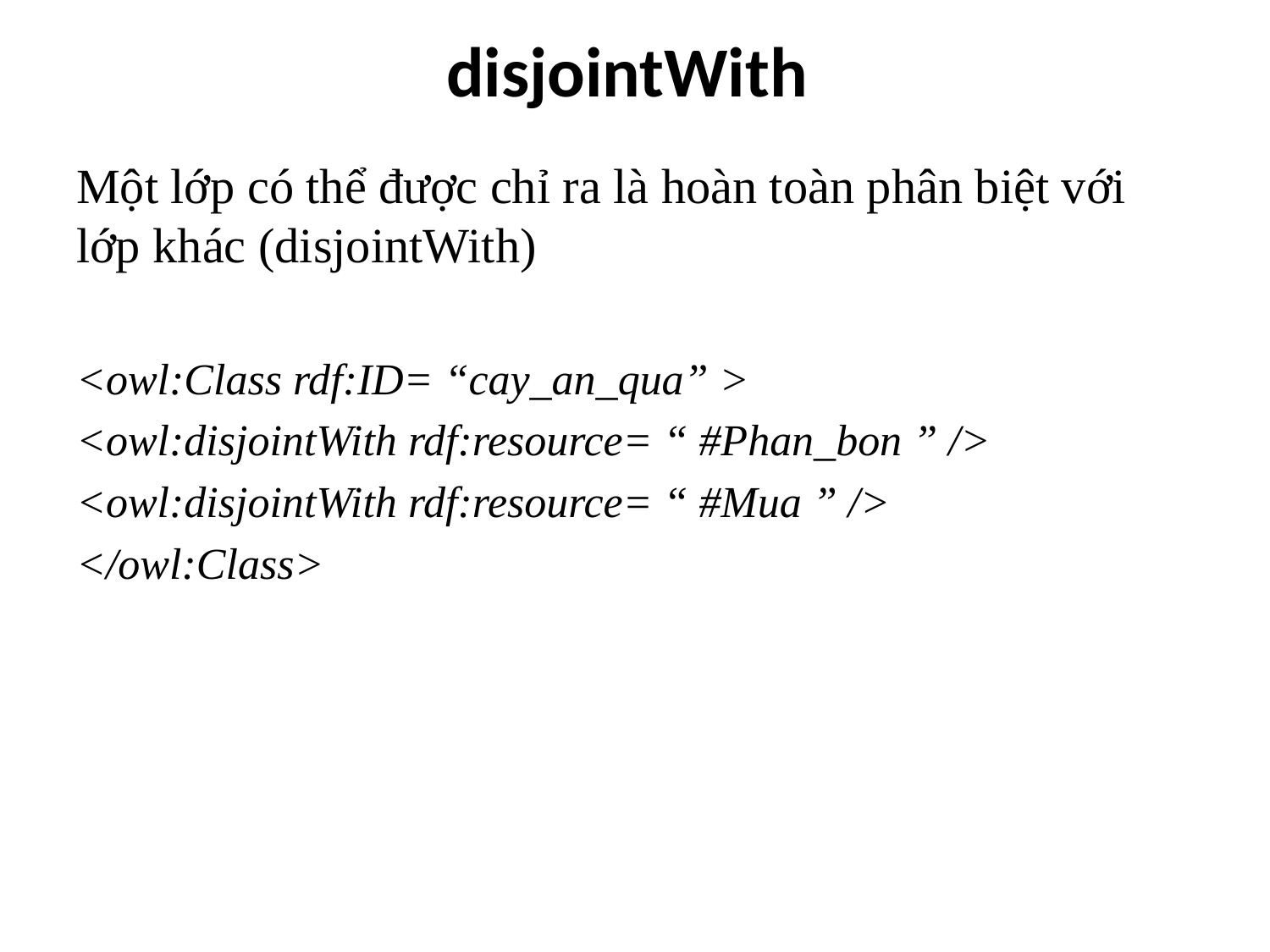

# disjointWith
Một lớp có thể được chỉ ra là hoàn toàn phân biệt với lớp khác (disjointWith)

<owl:Class rdf:ID= “cay_an_qua” >
<owl:disjointWith rdf:resource= “ #Phan_bon ” />
<owl:disjointWith rdf:resource= “ #Mua ” />
</owl:Class>